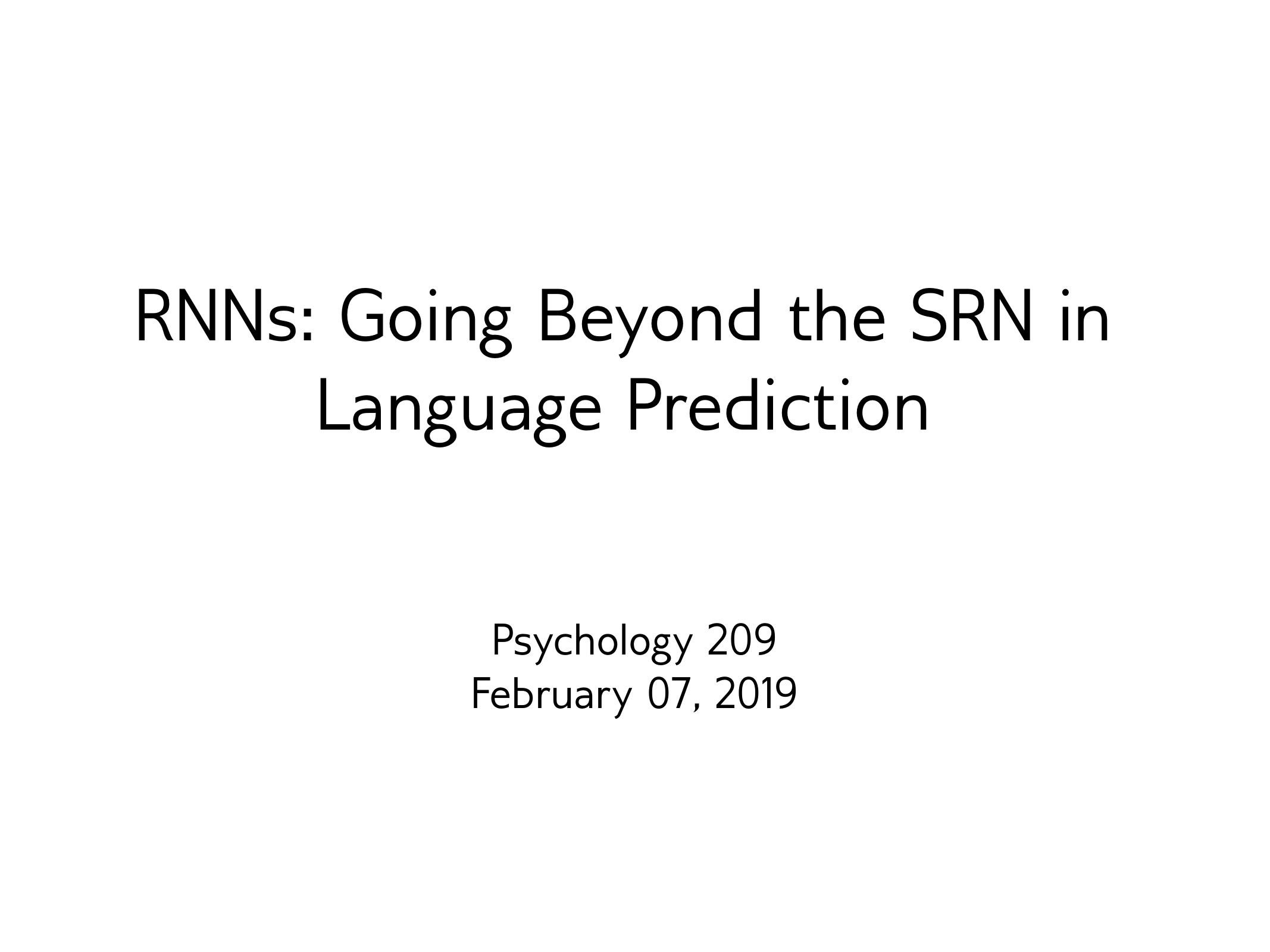

# RNNs: Going Beyond the SRN in Language Prediction
Psychology 209
February 07, 2019